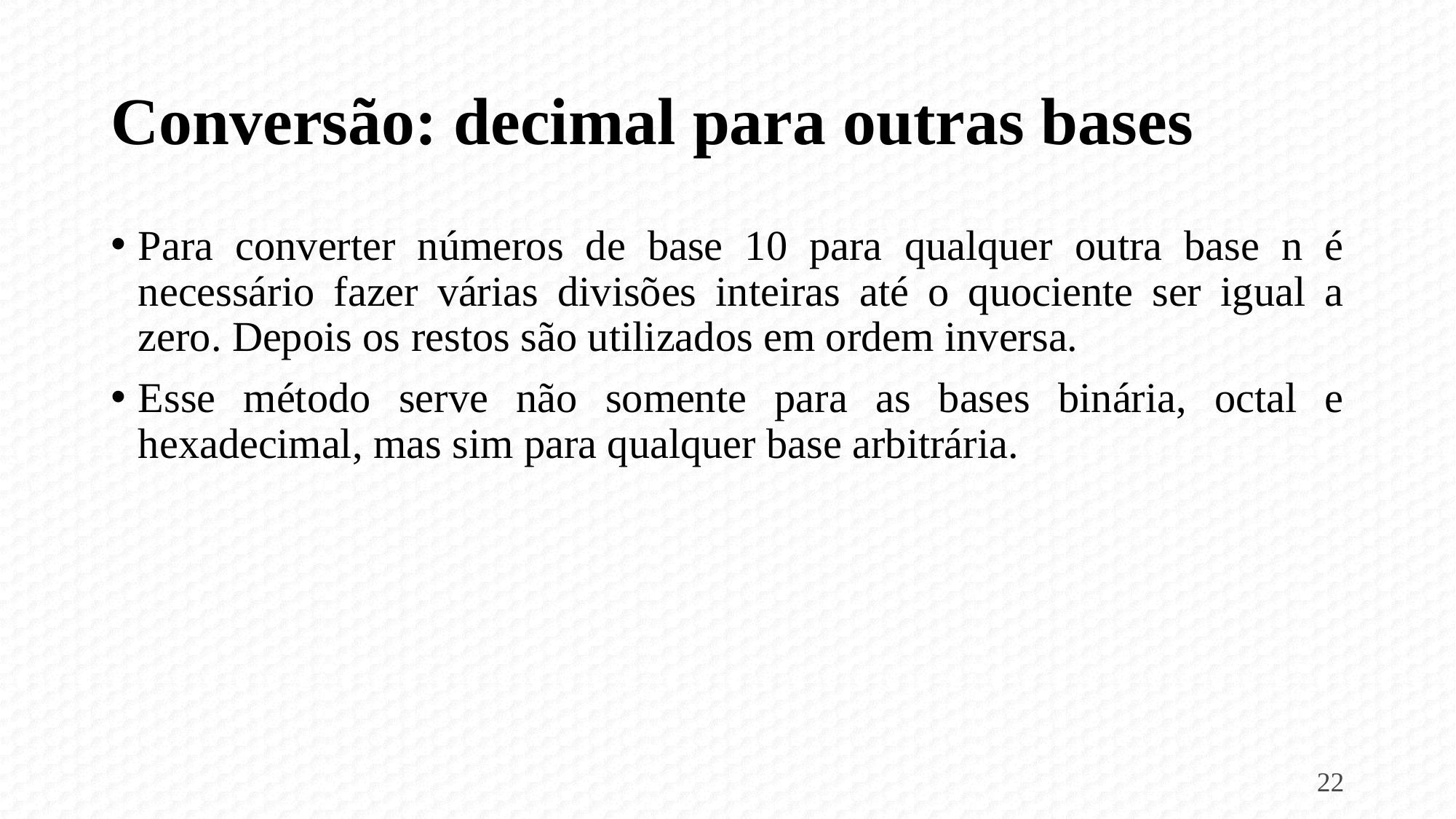

# Conversão: decimal para outras bases
Para converter números de base 10 para qualquer outra base n é necessário fazer várias divisões inteiras até o quociente ser igual a zero. Depois os restos são utilizados em ordem inversa.
Esse método serve não somente para as bases binária, octal e hexadecimal, mas sim para qualquer base arbitrária.

22